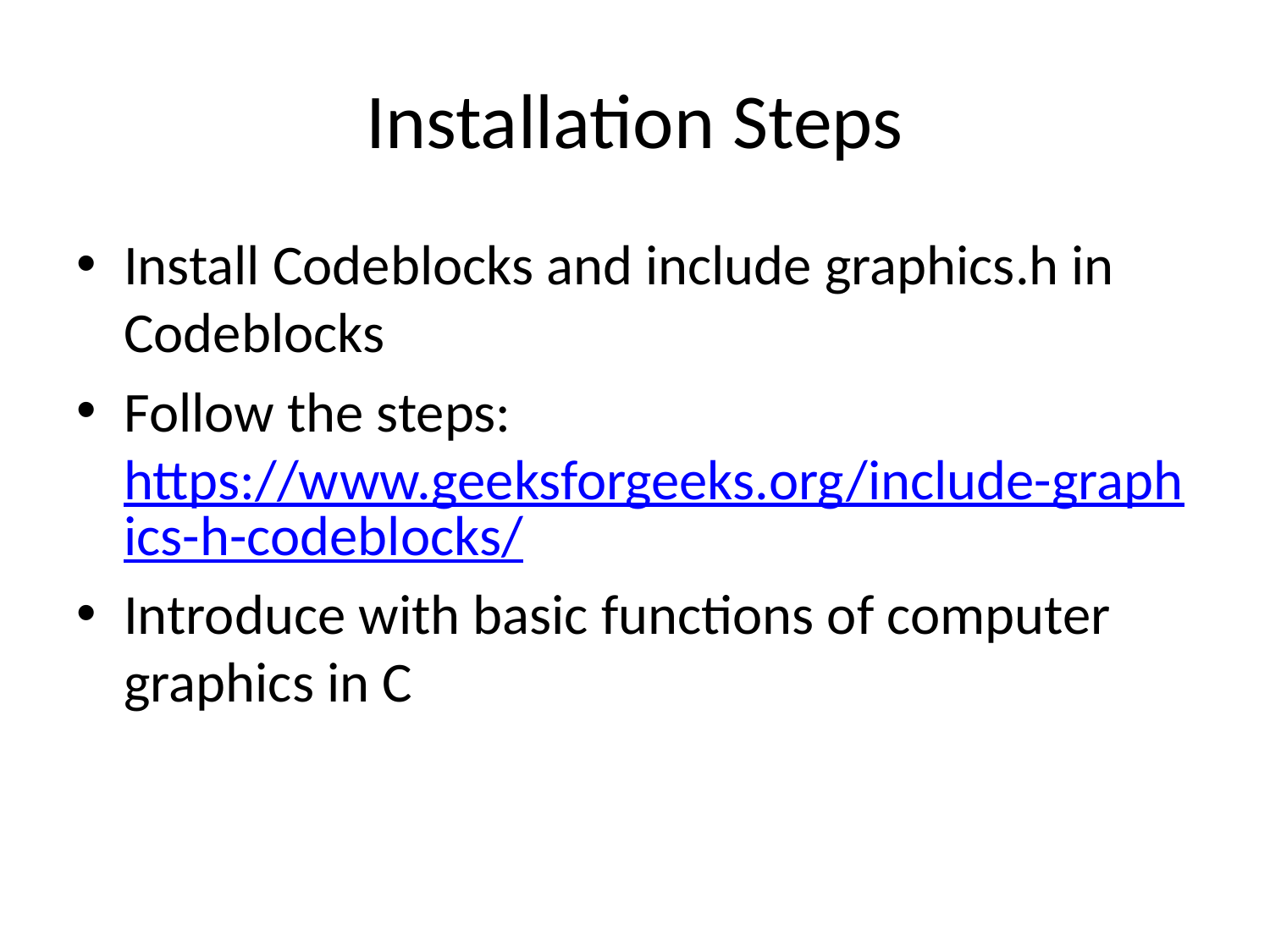

# Installation Steps
Install Codeblocks and include graphics.h in Codeblocks
Follow the steps: https://www.geeksforgeeks.org/include-graphics-h-codeblocks/
Introduce with basic functions of computer graphics in C